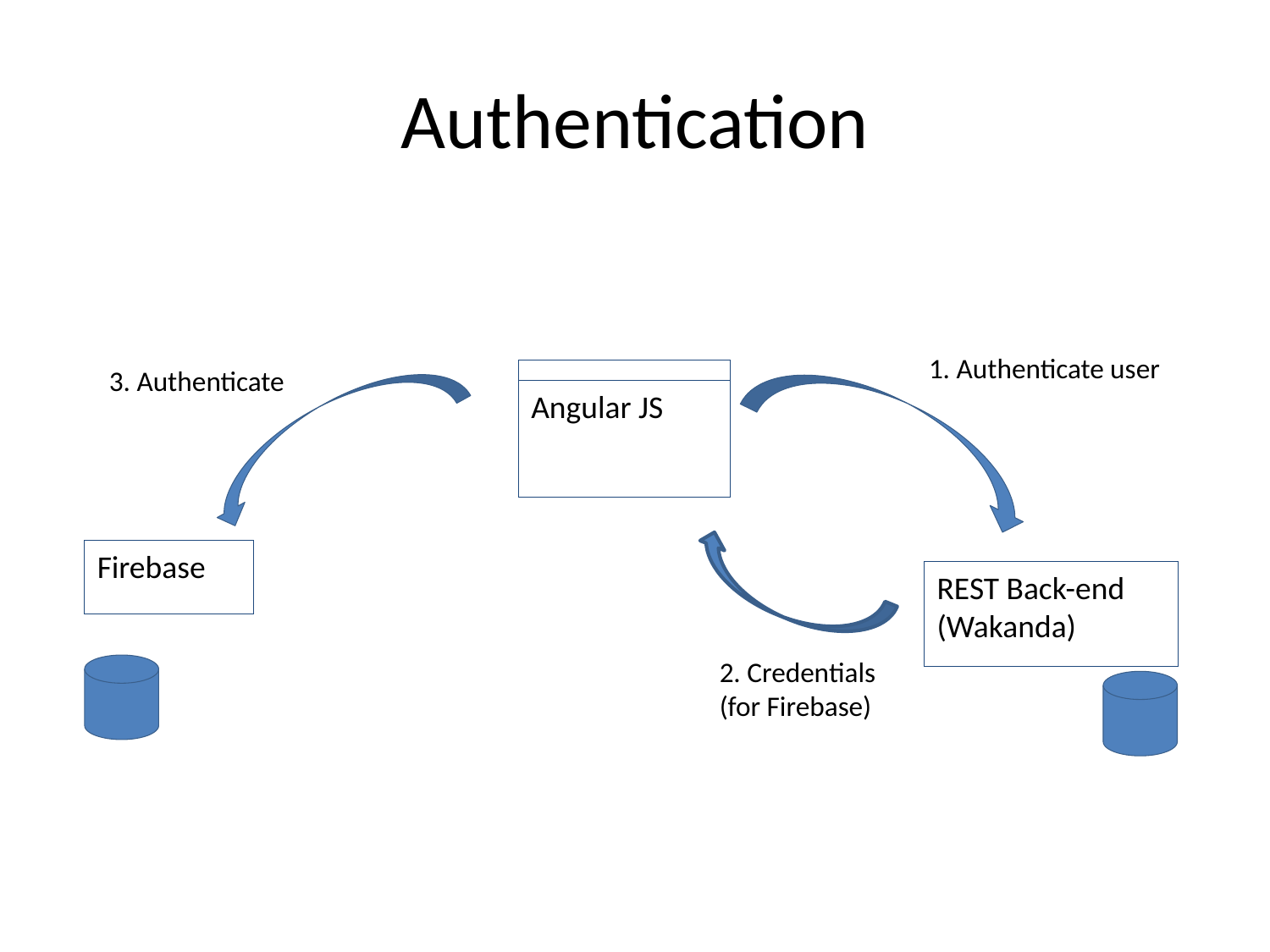

# Authentication

1. Authenticate user
3. Authenticate

Angular JS

Firebase
REST Back-end (Wakanda)
2. Credentials
(for Firebase)